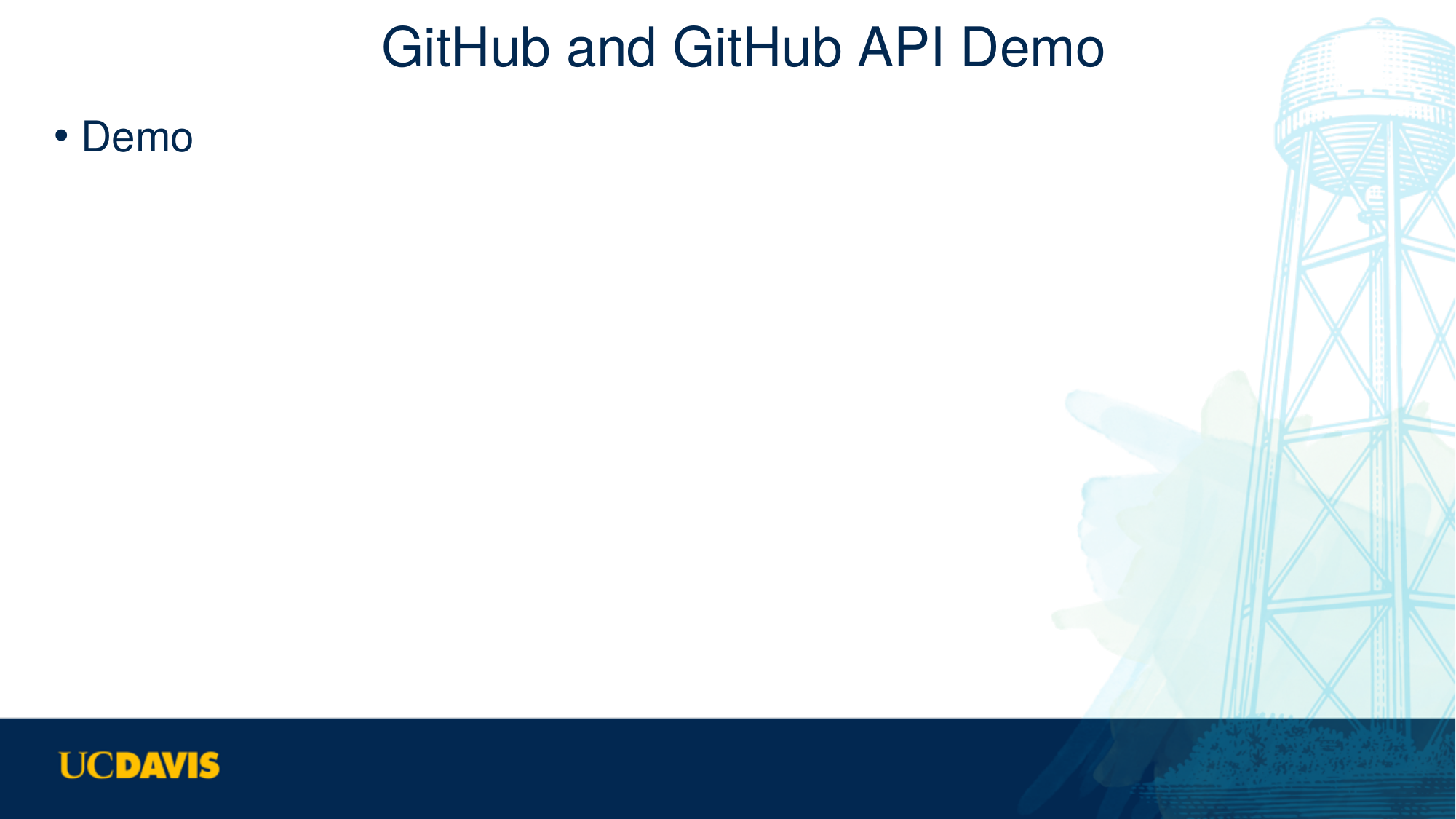

# GitHub and GitHub API Demo
Demo